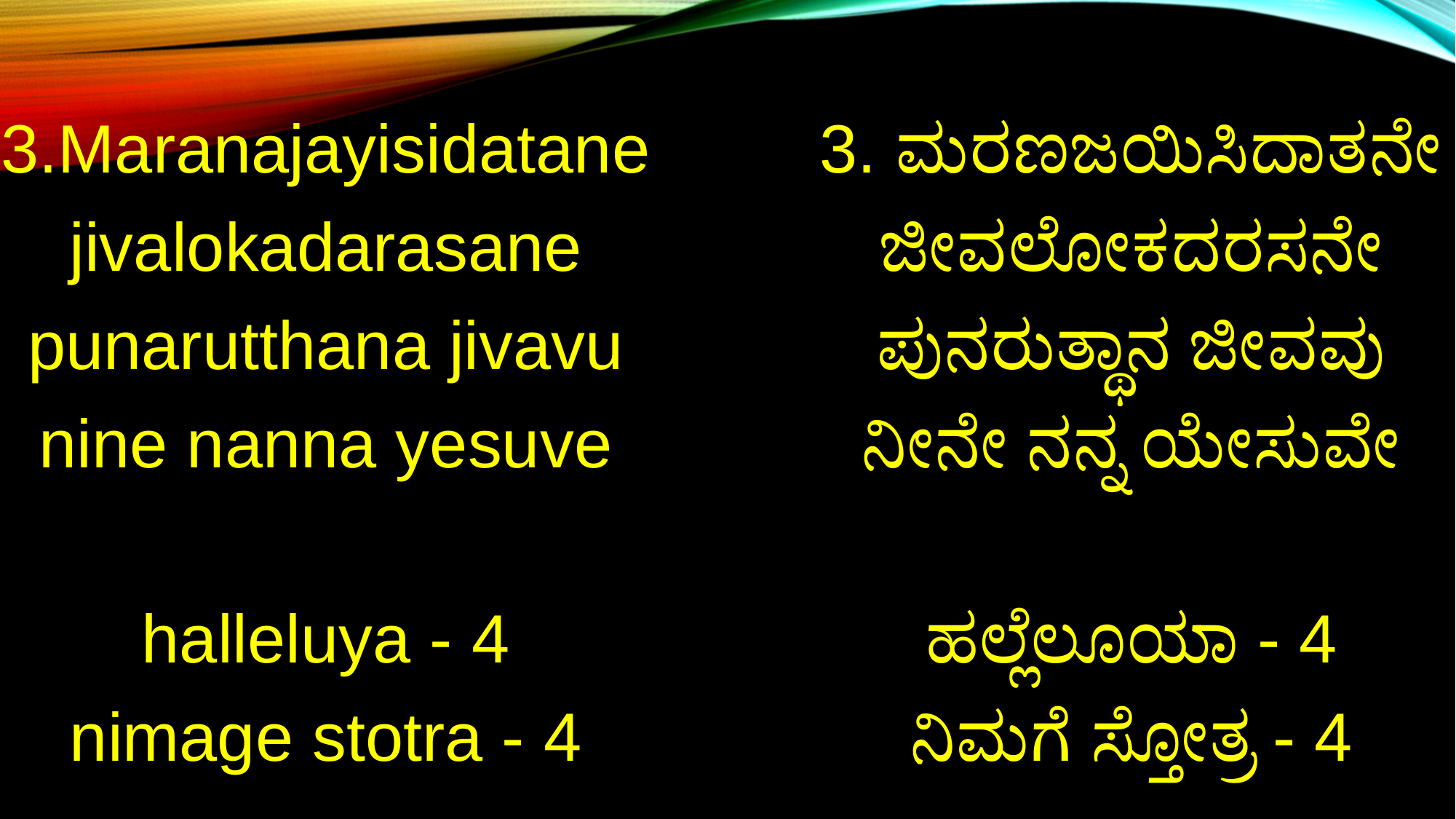

3.Maranajayisidatane jivalokadarasane
punarutthana jivavu nine nanna yesuve
halleluya - 4
nimage stotra - 4

3. ಮರಣಜಯಿಸಿದಾತನೇ ಜೀವಲೋಕದರಸನೇ
ಪುನರುತ್ಥಾನ ಜೀವವು ನೀನೇ ನನ್ನ ಯೇಸುವೇ
ಹಲ್ಲೆಲೂಯಾ - 4
ನಿಮಗೆ ಸ್ತೋತ್ರ - 4